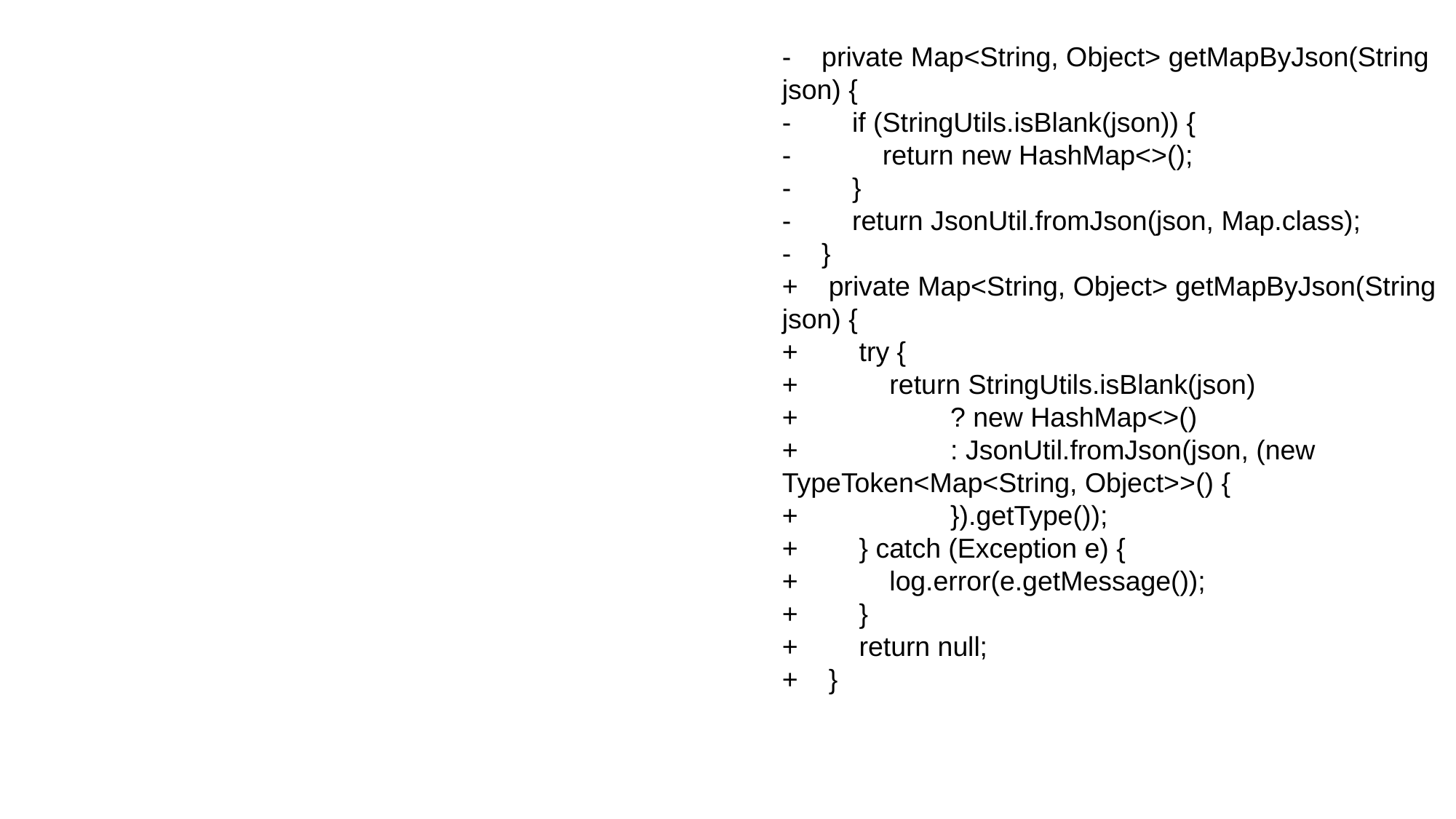

-    private Map<String, Object> getMapByJson(String json) {
-        if (StringUtils.isBlank(json)) {
-            return new HashMap<>();
-        }
-        return JsonUtil.fromJson(json, Map.class);
-    }
+    private Map<String, Object> getMapByJson(String json) {
+        try {
+            return StringUtils.isBlank(json)
+                    ? new HashMap<>()
+                    : JsonUtil.fromJson(json, (new TypeToken<Map<String, Object>>() {
+                    }).getType());
+        } catch (Exception e) {
+            log.error(e.getMessage());
+        }
+        return null;
+    }
#